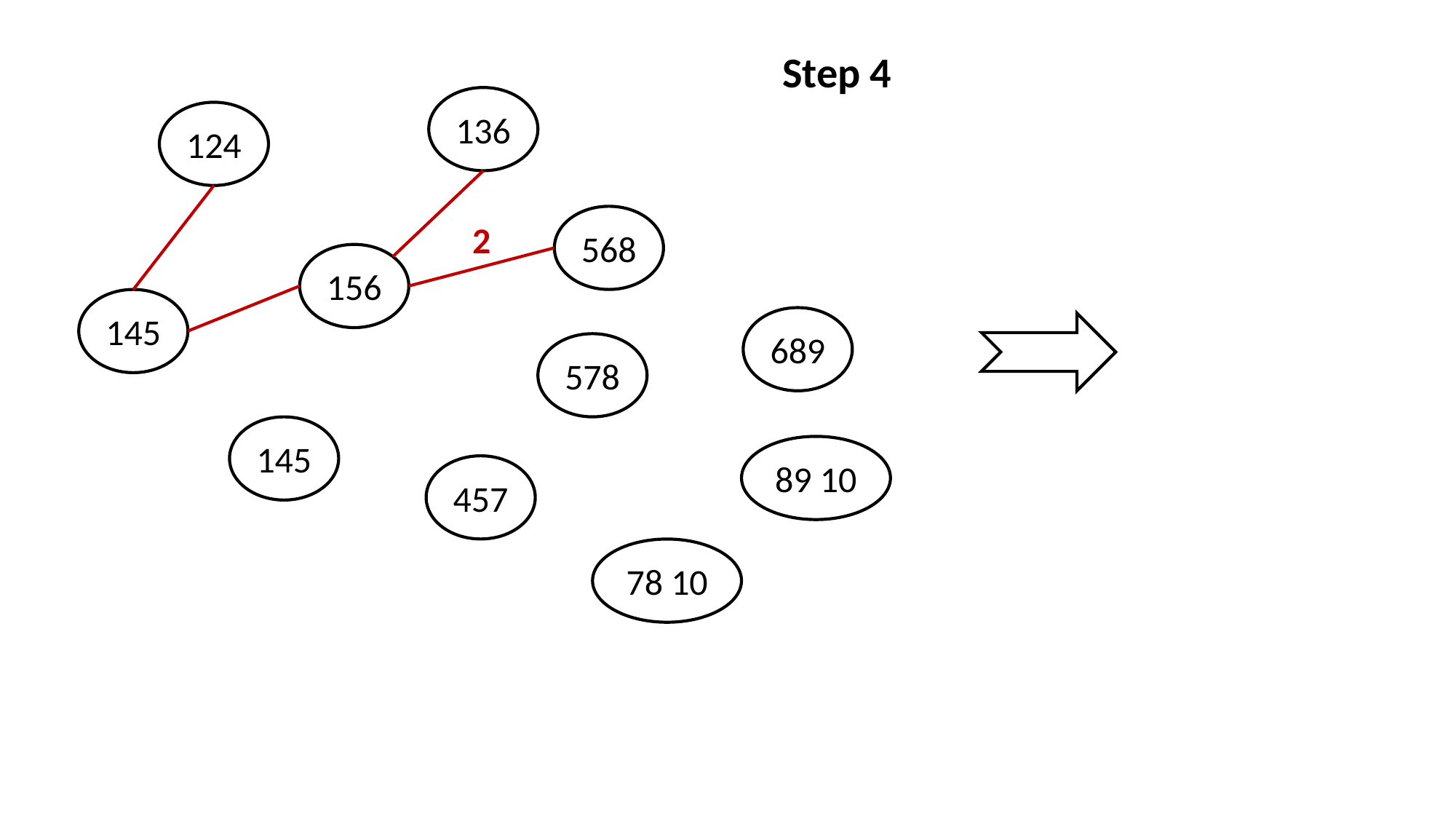

Step 4
136
124
568
2
156
145
689

578
145
89 10
457
78 10